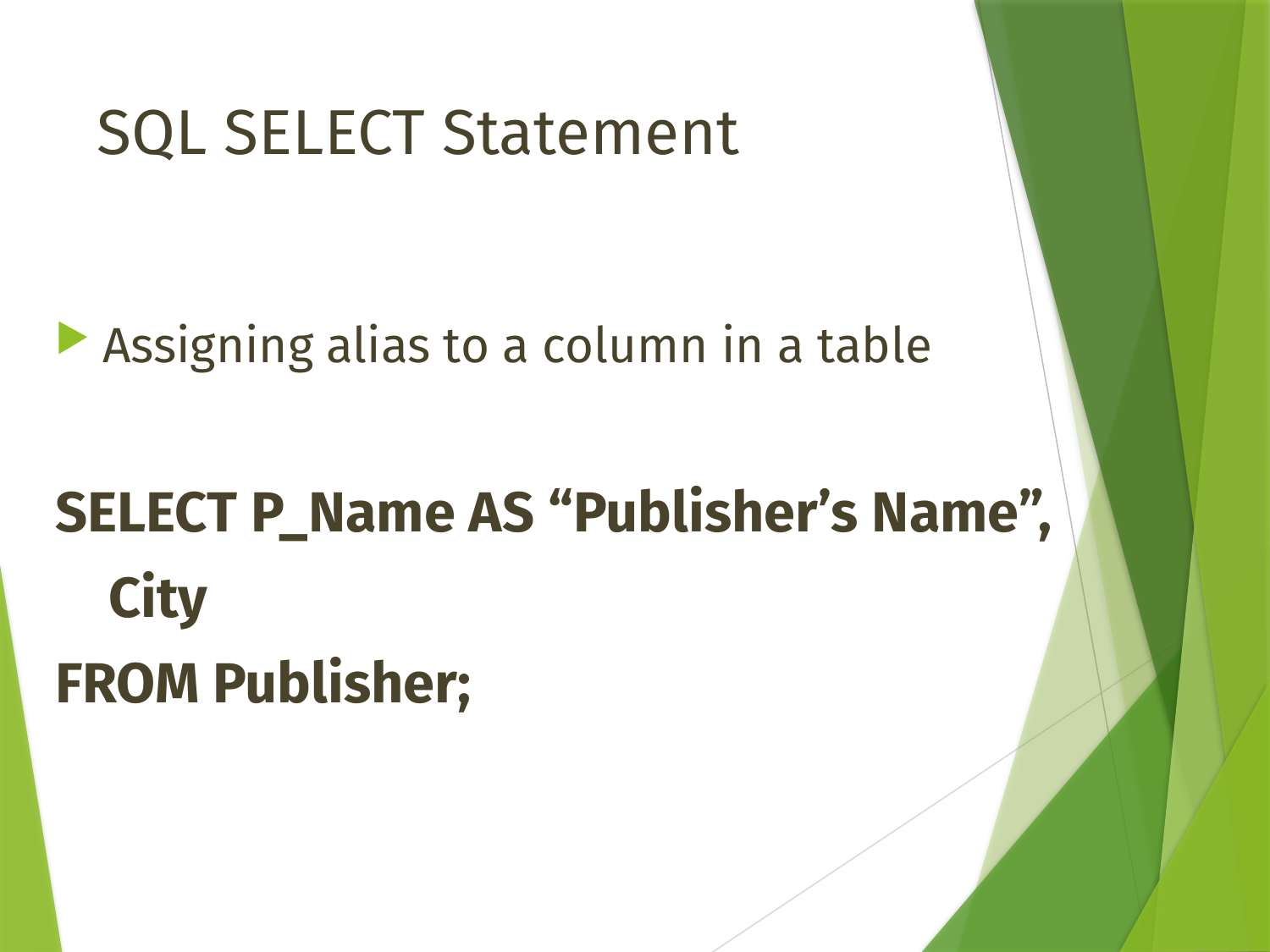

# SQL SELECT Statement
Assigning alias to a column in a table

SELECT P_Name AS “Publisher’s Name”,
    City
FROM Publisher;